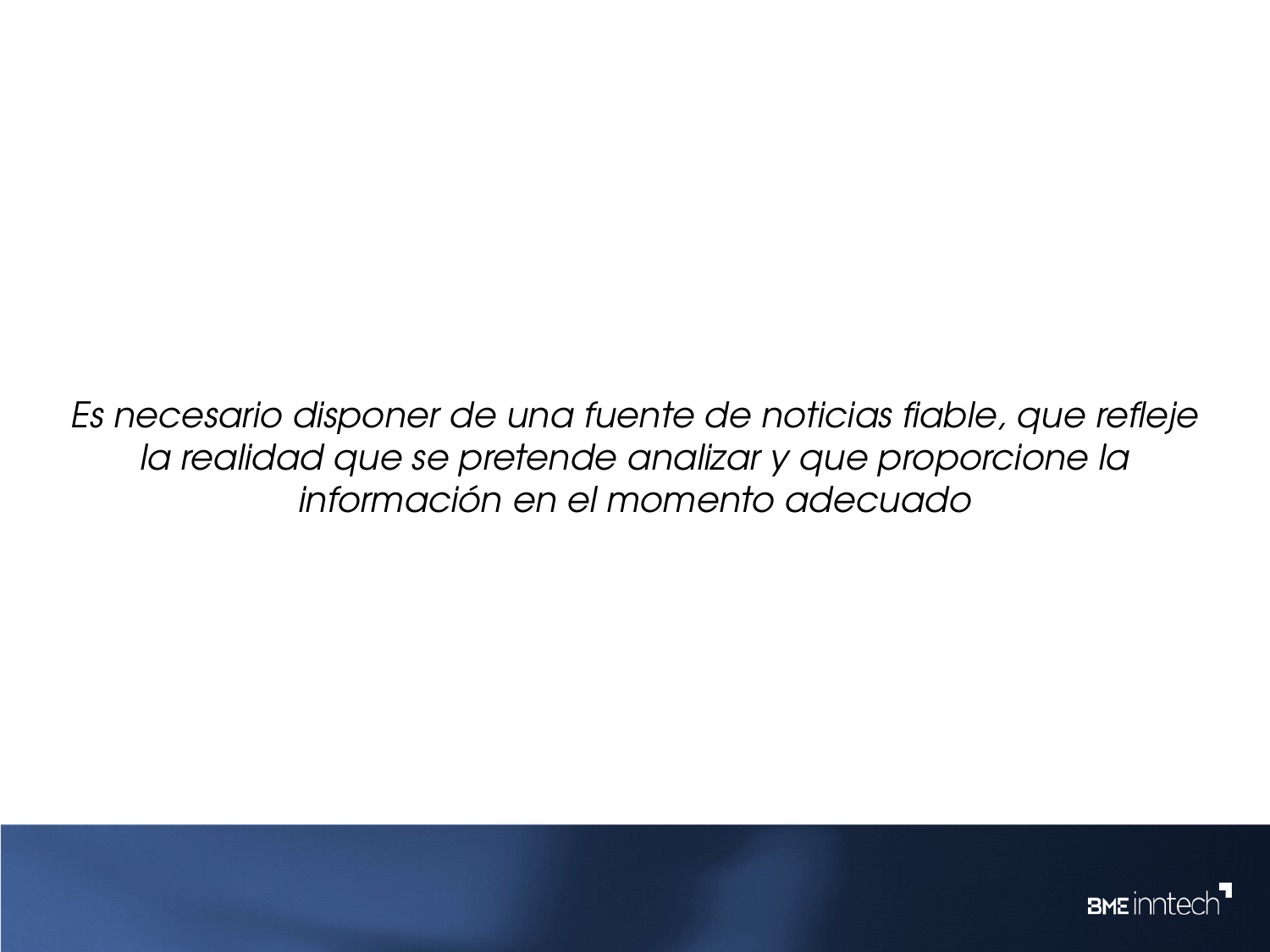

Es necesario disponer de una fuente de noticias fiable, que refleje la realidad que se pretende analizar y que proporcione la información en el momento adecuado